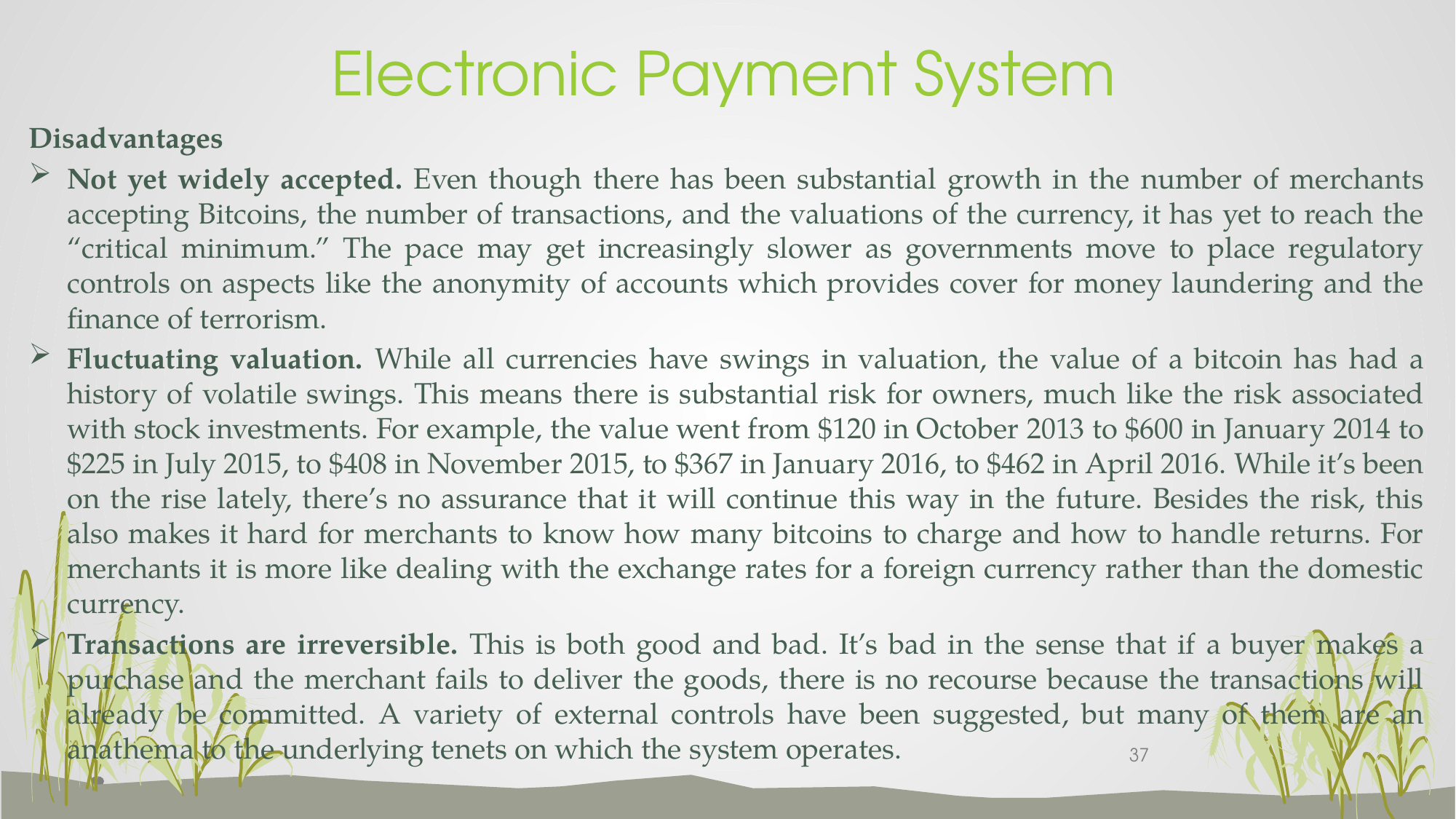

# Electronic Payment System
Disadvantages
Not yet widely accepted. Even though there has been substantial growth in the number of merchants accepting Bitcoins, the number of transactions, and the valuations of the currency, it has yet to reach the “critical minimum.” The pace may get increasingly slower as governments move to place regulatory controls on aspects like the anonymity of accounts which provides cover for money laundering and the finance of terrorism.
Fluctuating valuation. While all currencies have swings in valuation, the value of a bitcoin has had a history of volatile swings. This means there is substantial risk for owners, much like the risk associated with stock investments. For example, the value went from $120 in October 2013 to $600 in January 2014 to $225 in July 2015, to $408 in November 2015, to $367 in January 2016, to $462 in April 2016. While it’s been on the rise lately, there’s no assurance that it will continue this way in the future. Besides the risk, this also makes it hard for merchants to know how many bitcoins to charge and how to handle returns. For merchants it is more like dealing with the exchange rates for a foreign currency rather than the domestic currency.
Transactions are irreversible. This is both good and bad. It’s bad in the sense that if a buyer makes a purchase and the merchant fails to deliver the goods, there is no recourse because the transactions will already be committed. A variety of external controls have been suggested, but many of them are an anathema to the underlying tenets on which the system operates.
37